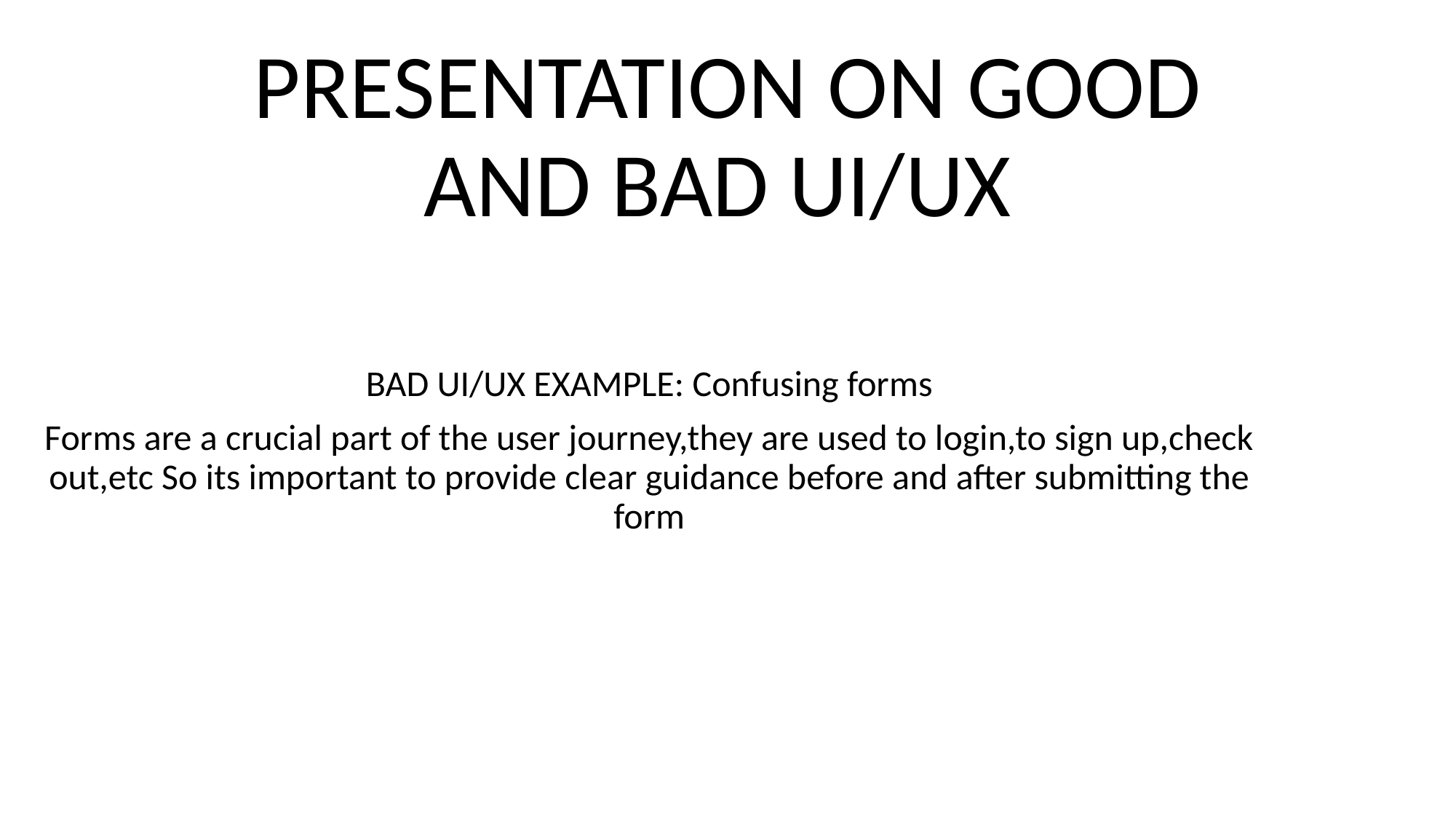

# PRESENTATION ON GOOD AND BAD UI/UX
BAD UI/UX EXAMPLE: Confusing forms
Forms are a crucial part of the user journey,they are used to login,to sign up,check out,etc So its important to provide clear guidance before and after submitting the form